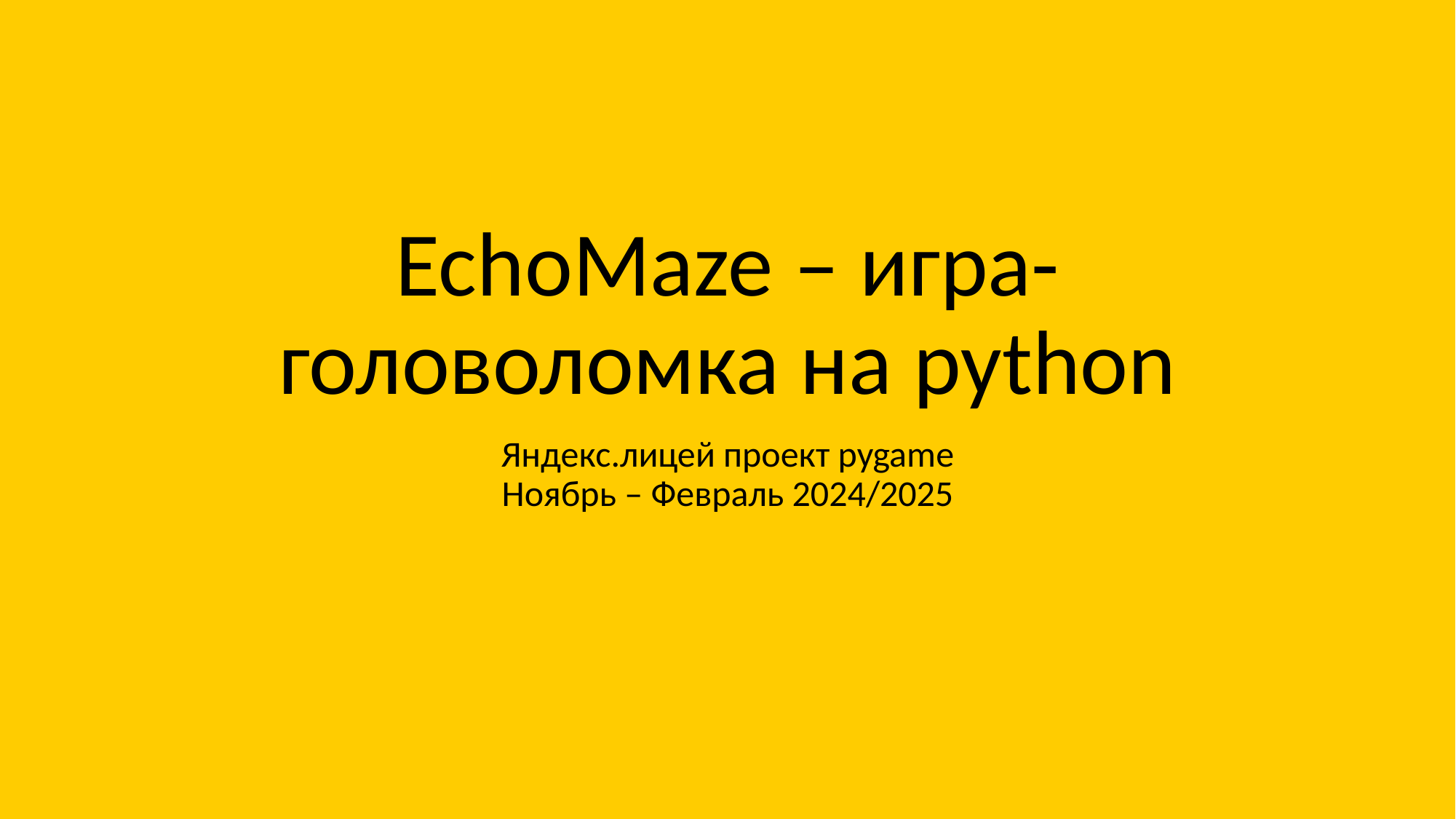

# EchoMaze – игра-головоломка на python
Яндекс.лицей проект pygame
Ноябрь – Февраль 2024/2025